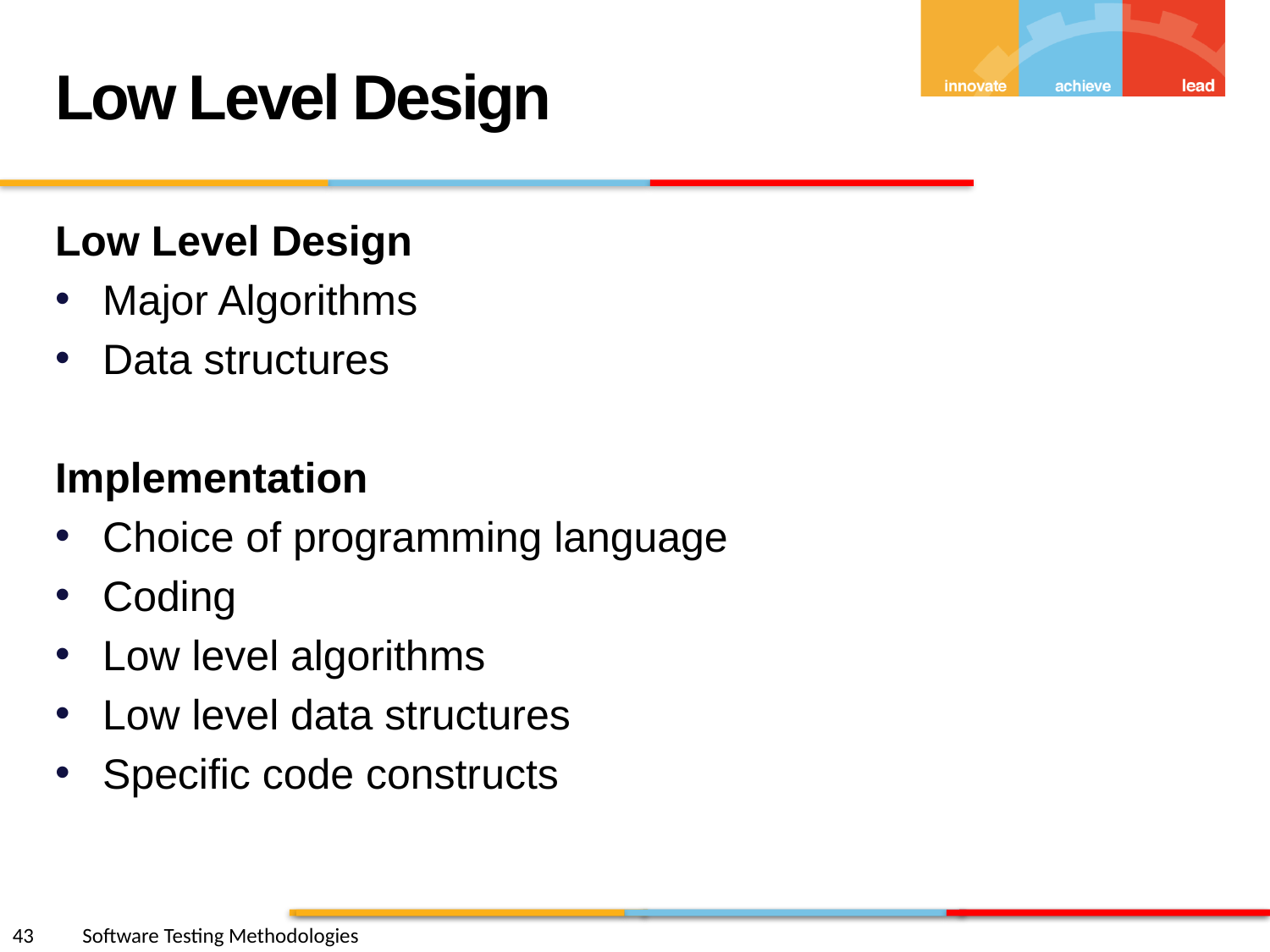

Low Level Design
Low Level Design
Major Algorithms
Data structures

Implementation
Choice of programming language
Coding
Low level algorithms
Low level data structures
Specific code constructs